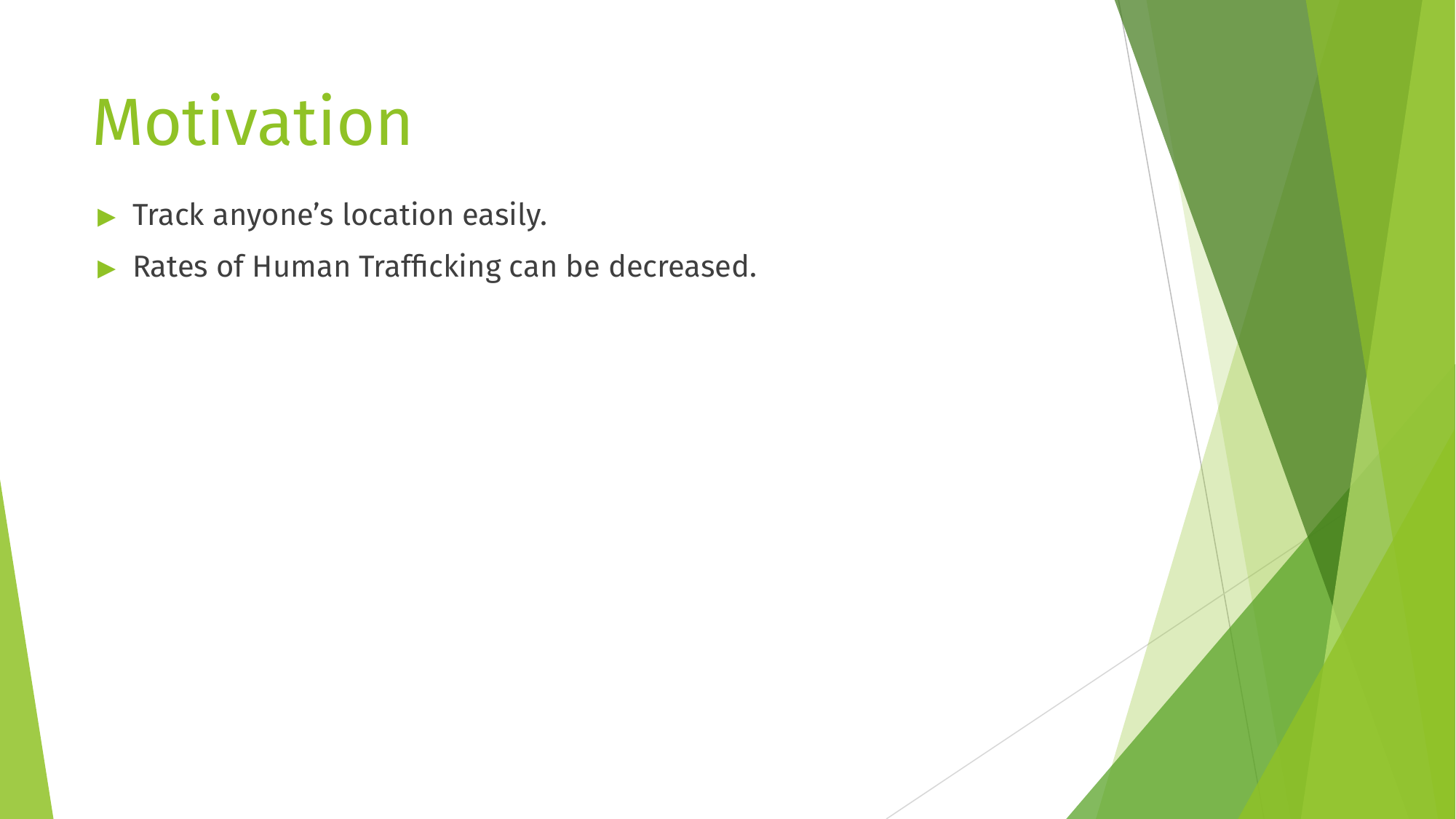

# Motivation
Track anyone’s location easily.
Rates of Human Trafficking can be decreased.